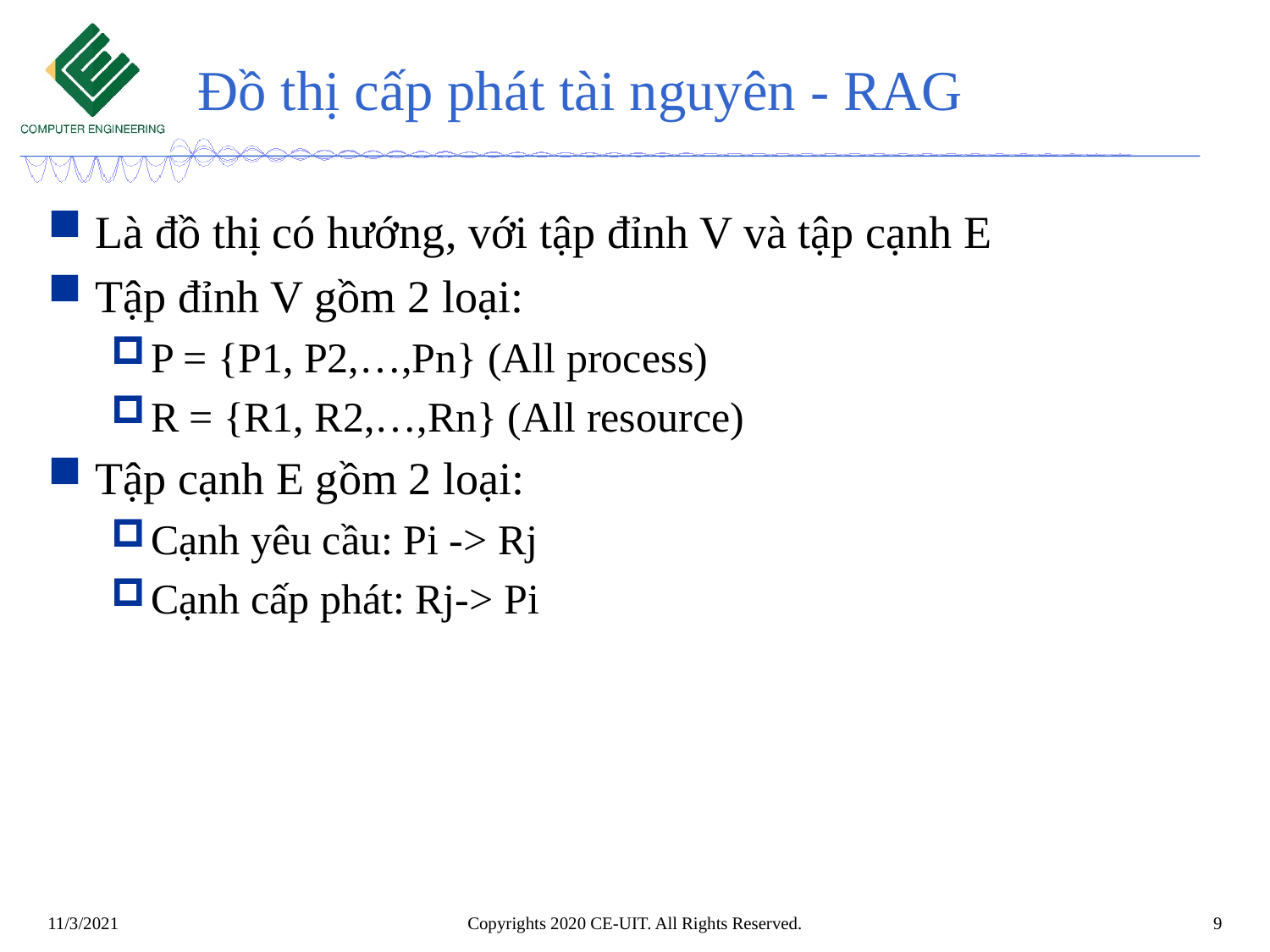

# Đồ thị cấp phát tài nguyên - RAG
Là đồ thị có hướng, với tập đỉnh V và tập cạnh E
Tập đỉnh V gồm 2 loại:
P = {P1, P2,…,Pn} (All process)
R = {R1, R2,…,Rn} (All resource)
Tập cạnh E gồm 2 loại:
Cạnh yêu cầu: Pi -> Rj
Cạnh cấp phát: Rj-> Pi
Copyrights 2020 CE-UIT. All Rights Reserved.
9
11/3/2021